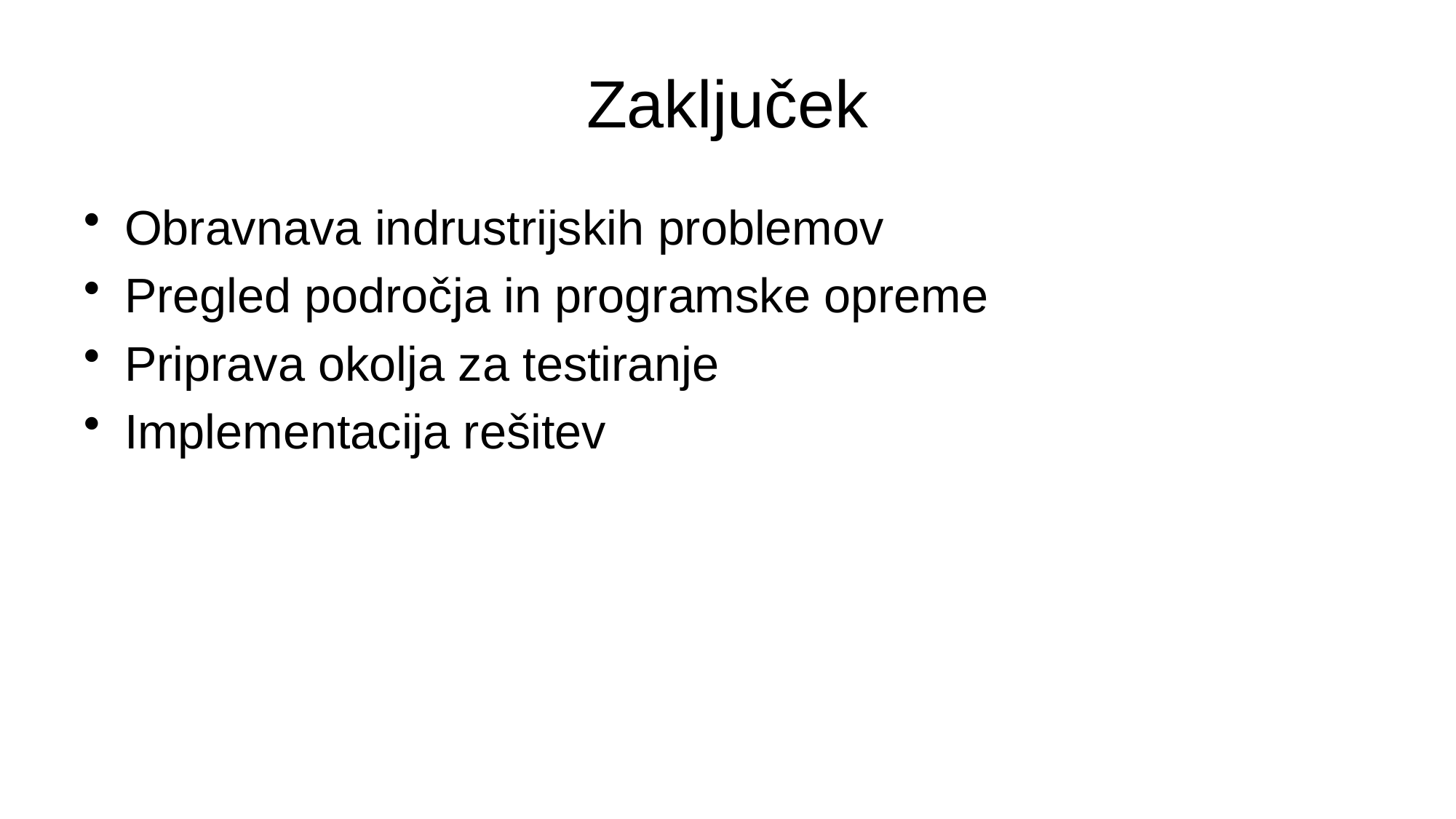

# Zaključek
Obravnava indrustrijskih problemov
Pregled področja in programske opreme
Priprava okolja za testiranje
Implementacija rešitev